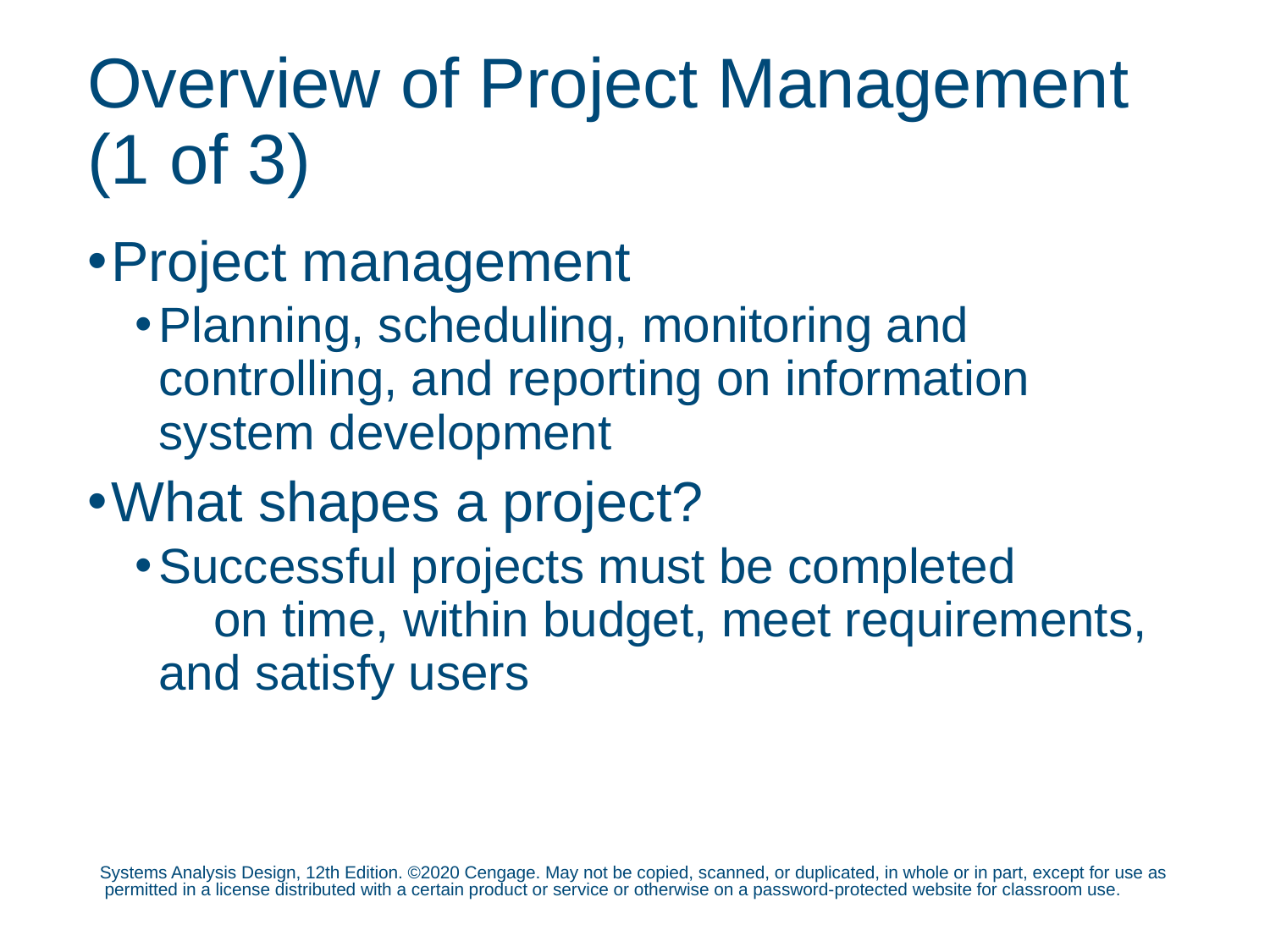

# Overview of Project Management (1 of 3)
Project management
Planning, scheduling, monitoring and controlling, and reporting on information system development
What shapes a project?
Successful projects must be completed 		     on time, within budget, meet requirements, and satisfy users

Systems Analysis Design, 12th Edition. ©2020 Cengage. May not be copied, scanned, or duplicated, in whole or in part, except for use as permitted in a license distributed with a certain product or service or otherwise on a password-protected website for classroom use.